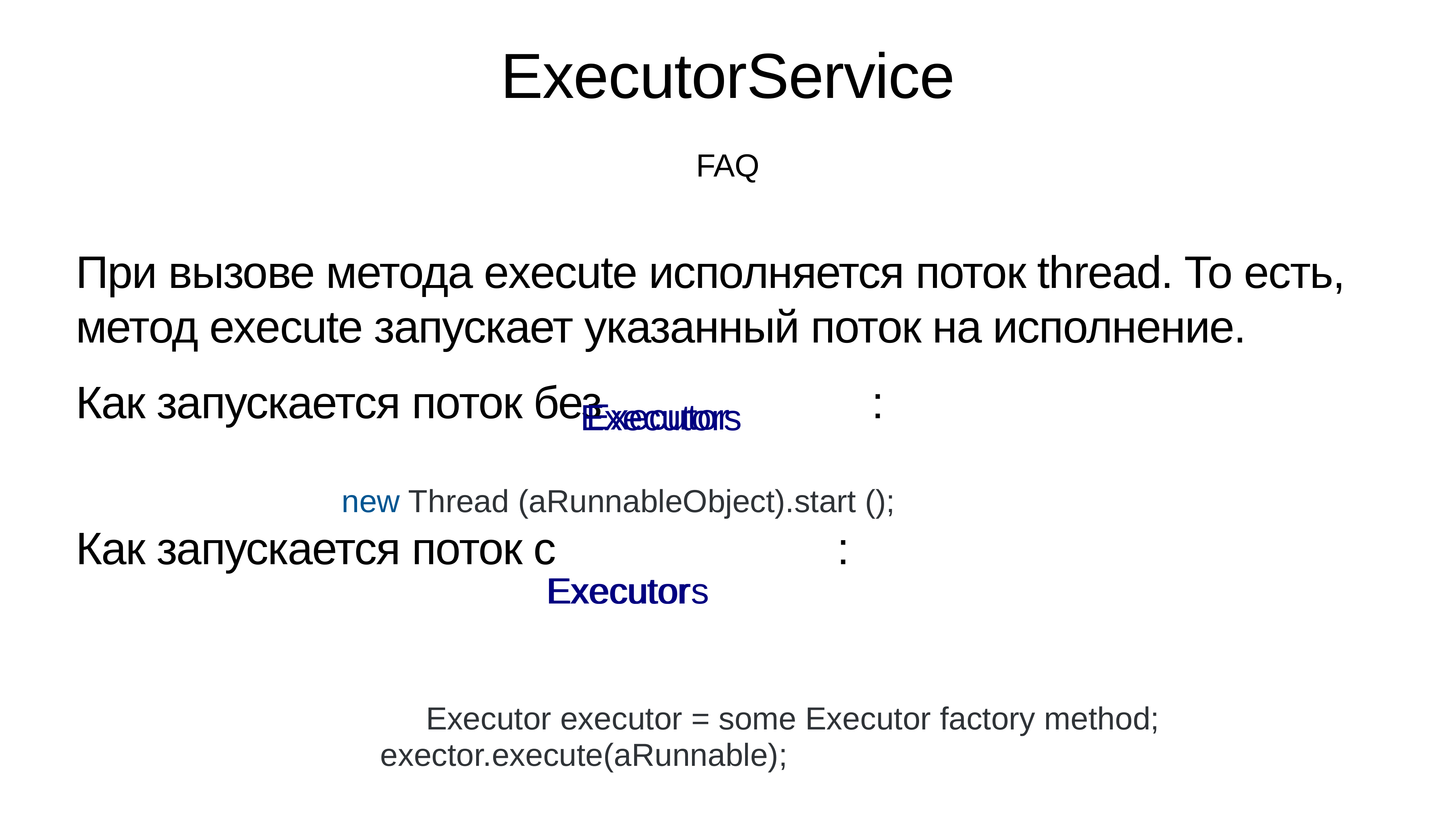

# ExecutorService
FAQ
При вызове метода execute исполняется поток thread. То есть, метод execute запускает указанный поток на исполнение.
Как запускается поток без                       :

Как запускается поток с                        :
Executor
Executors
new Thread (aRunnableObject).start ();
Executors
Executor
Executor executor = some Executor factory method;
exector.execute(aRunnable);